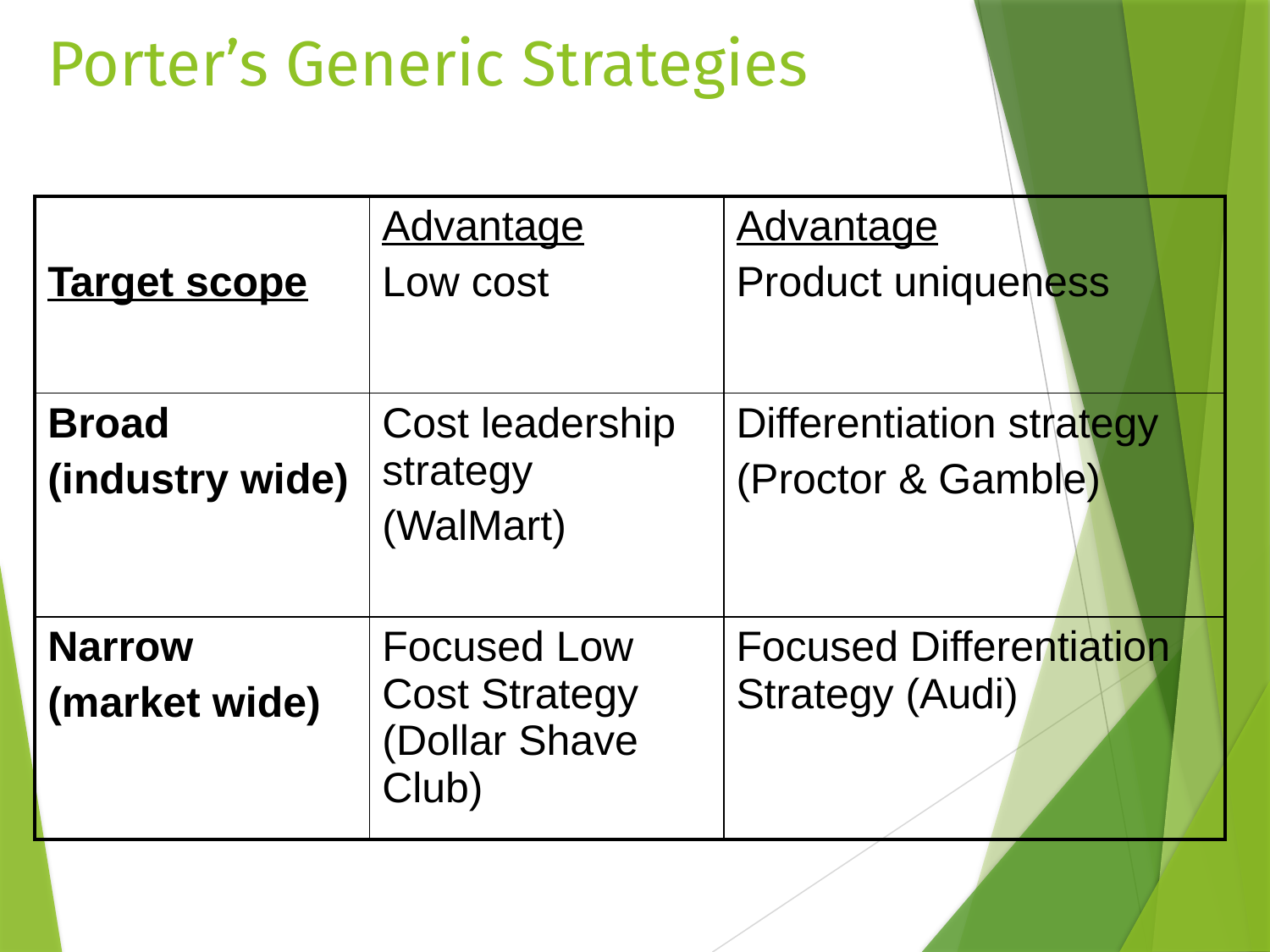

# Porter’s Generic Strategies
| Target scope | Advantage Low cost | Advantage Product uniqueness |
| --- | --- | --- |
| Broad (industry wide) | Cost leadership strategy (WalMart) | Differentiation strategy (Proctor & Gamble) |
| Narrow (market wide) | Focused Low Cost Strategy (Dollar Shave Club) | Focused Differentiation Strategy (Audi) |